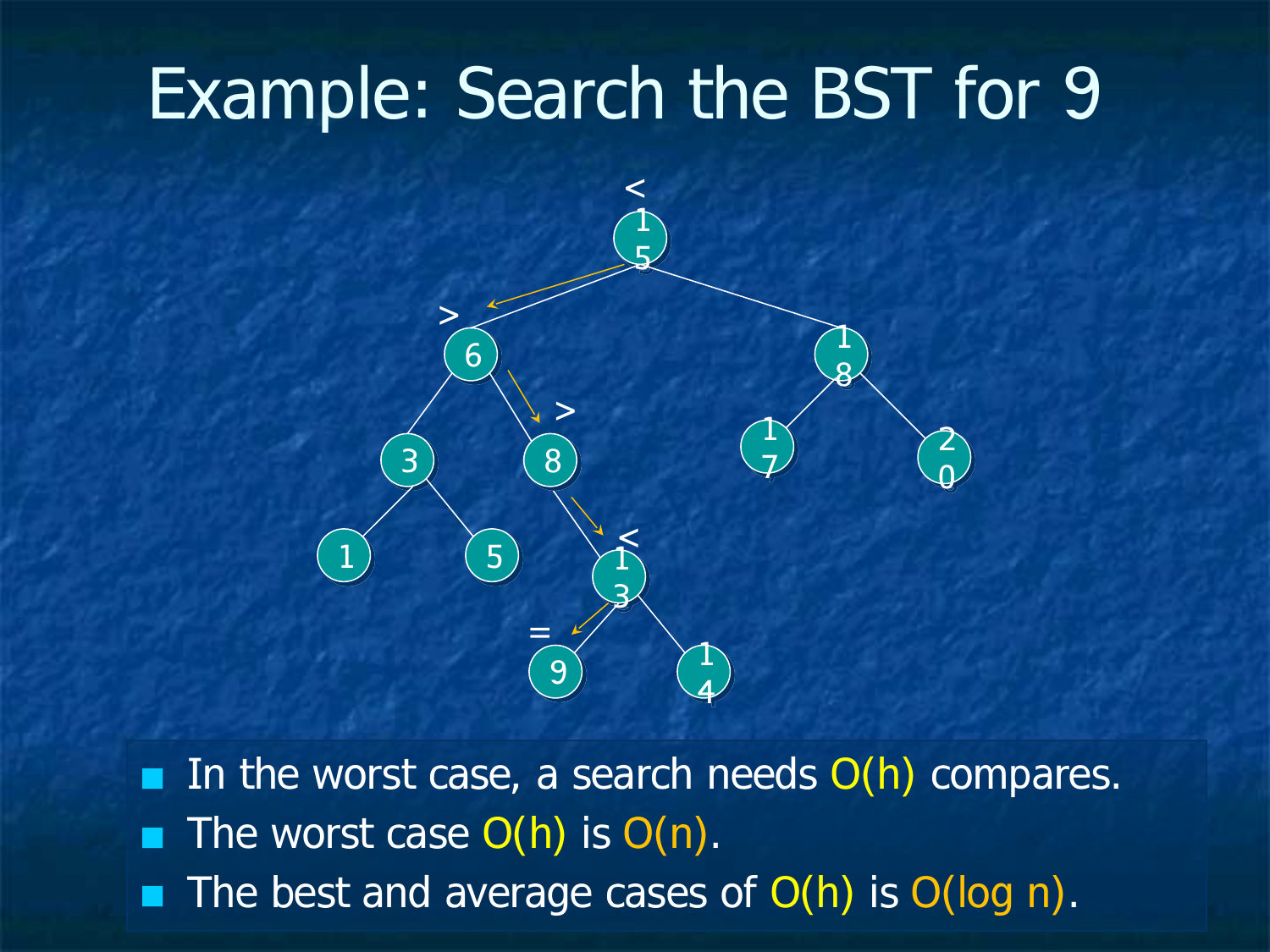

Example: Search the BST for 9
<
15
>
6
18
>
17
20
3
8
<
1
5
13
=
9
14
In the worst case, a search needs O(h) compares.
The worst case O(h) is O(n).
The best and average cases of O(h) is O(log n).